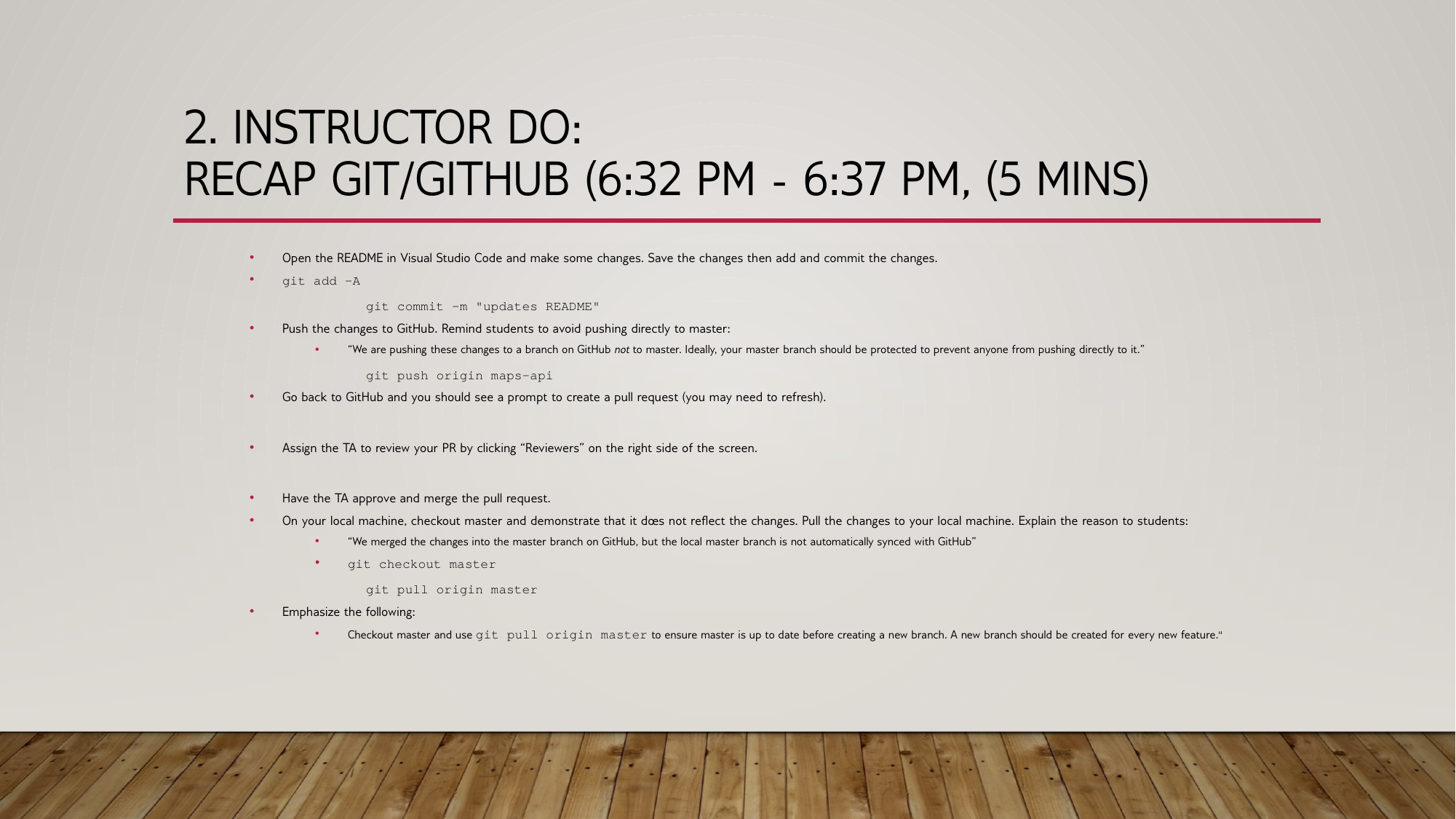

# 2. Instructor Do: Recap git/GitHub (6:32 PM - 6:37 PM, (5 mins)
Open the README in Visual Studio Code and make some changes. Save the changes then add and commit the changes.
git add -A
git commit -m "updates README"
Push the changes to GitHub. Remind students to avoid pushing directly to master:
“We are pushing these changes to a branch on GitHub not to master. Ideally, your master branch should be protected to prevent anyone from pushing directly to it.”
git push origin maps-api
Go back to GitHub and you should see a prompt to create a pull request (you may need to refresh).

Assign the TA to review your PR by clicking “Reviewers” on the right side of the screen.

Have the TA approve and merge the pull request.
On your local machine, checkout master and demonstrate that it does not reflect the changes. Pull the changes to your local machine. Explain the reason to students:
“We merged the changes into the master branch on GitHub, but the local master branch is not automatically synced with GitHub”
git checkout master
git pull origin master
Emphasize the following:
Checkout master and use git pull origin master to ensure master is up to date before creating a new branch. A new branch should be created for every new feature."